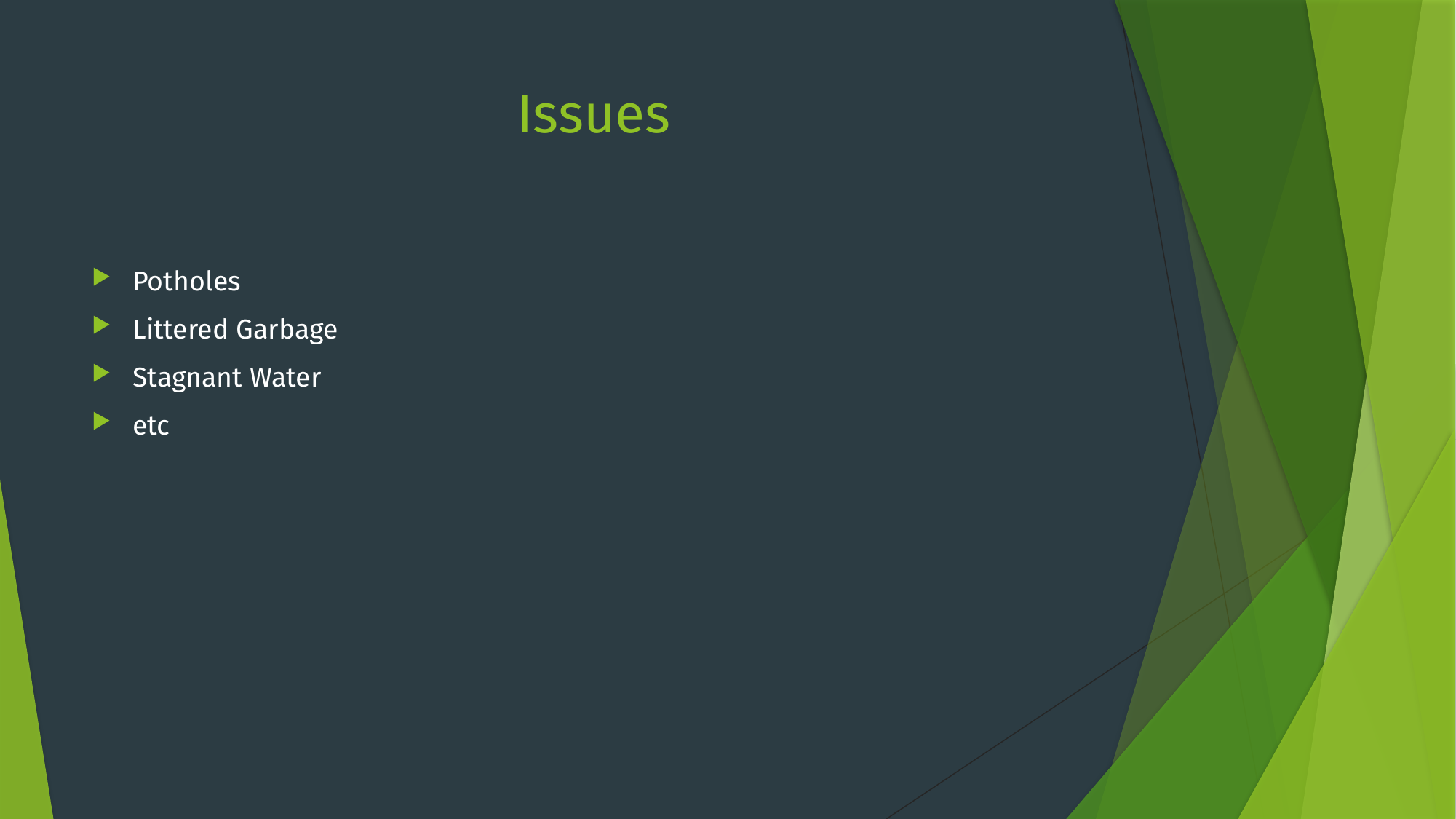

# Issues
Potholes
Littered Garbage
Stagnant Water
etc